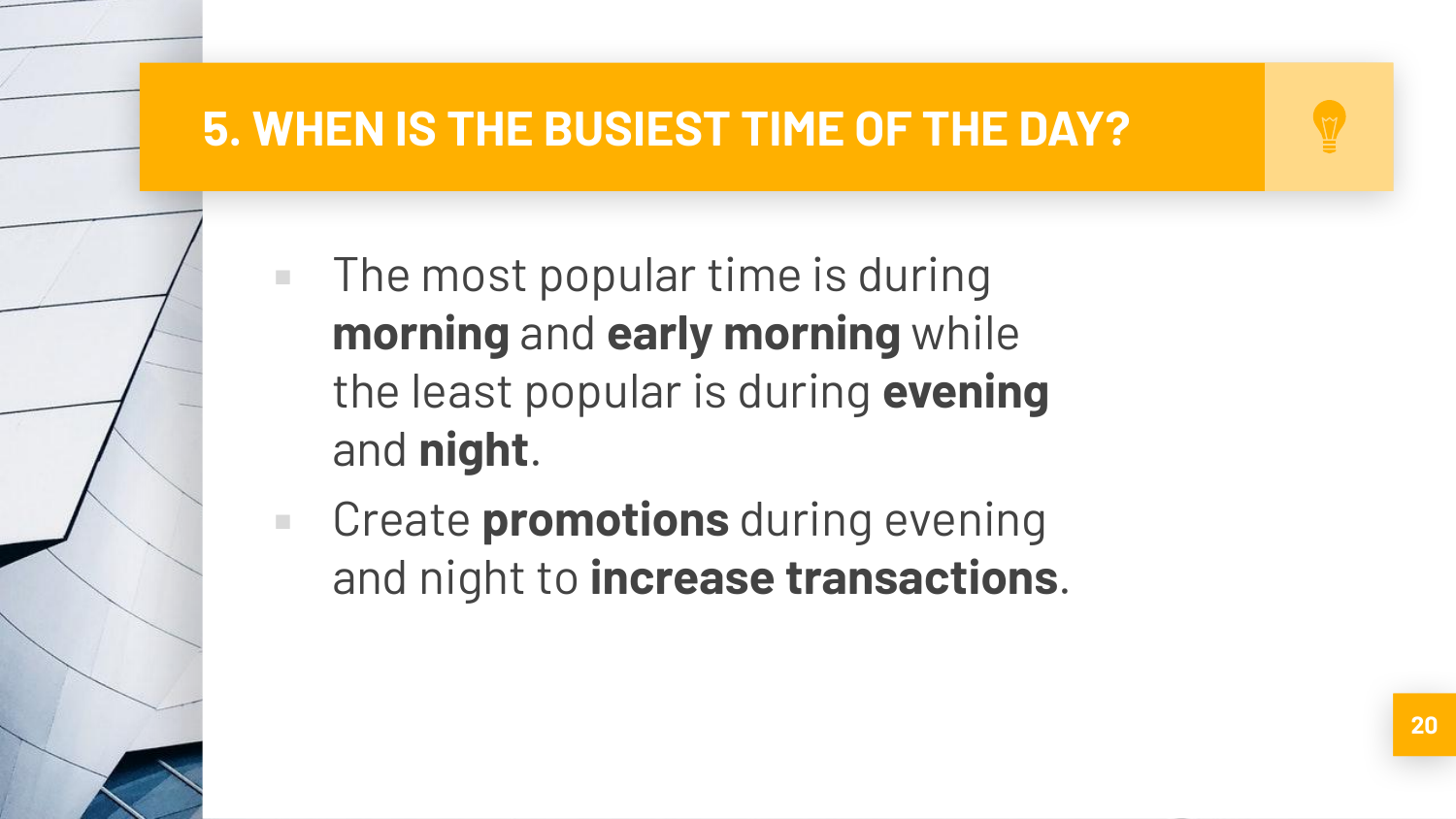

# 5. WHEN IS THE BUSIEST TIME OF THE DAY?

The most popular time is during morning and early morning while the least popular is during evening and night.
Create promotions during evening and night to increase transactions.

20